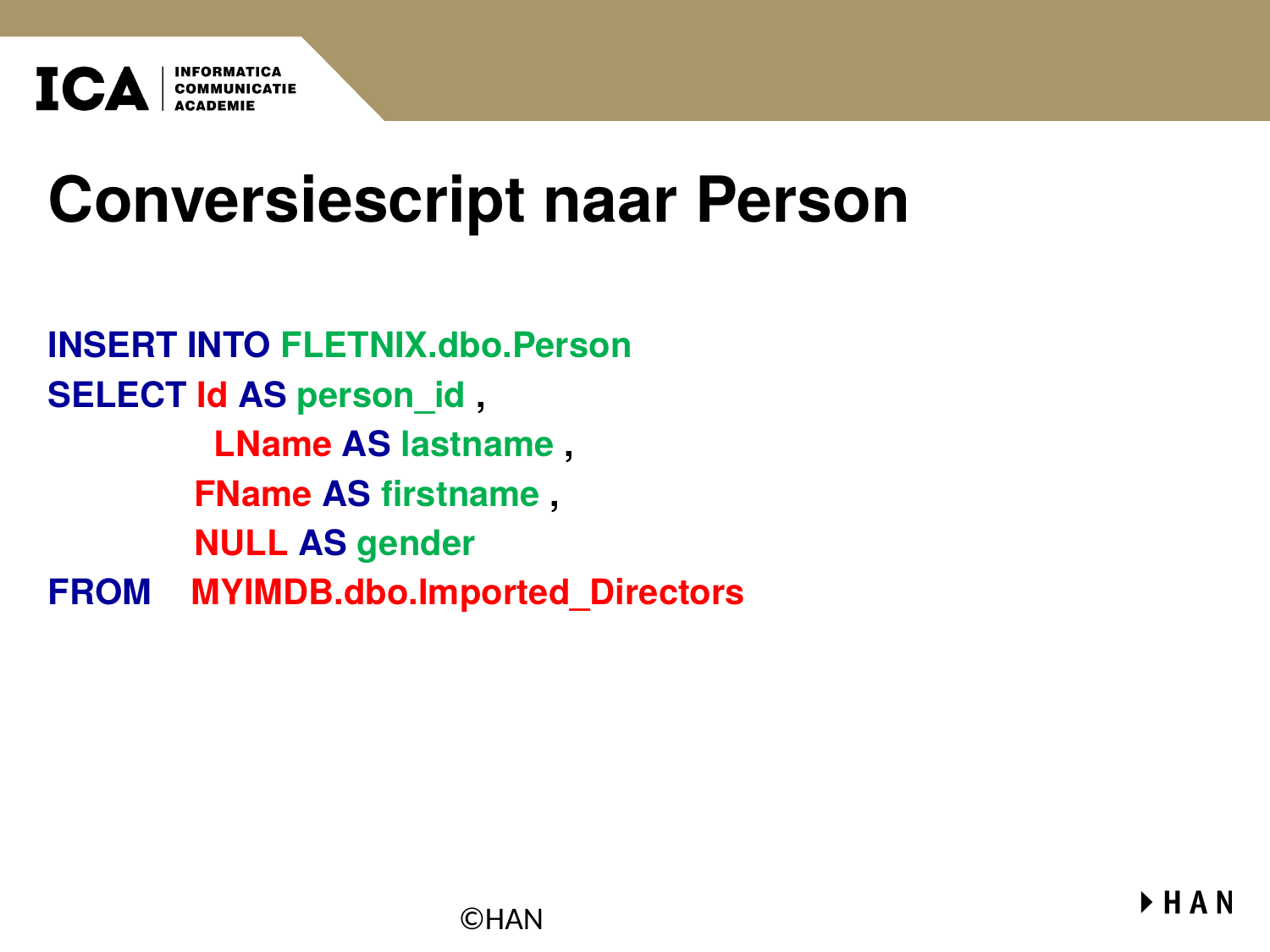

# Conversiescript naar Person

INSERT INTO FLETNIX.dbo.Person
SELECT Id AS person_id ,
	    LName AS lastname ,
               FName AS firstname ,
               NULL AS gender
FROM    MYIMDB.dbo.Imported_Directors

©HAN